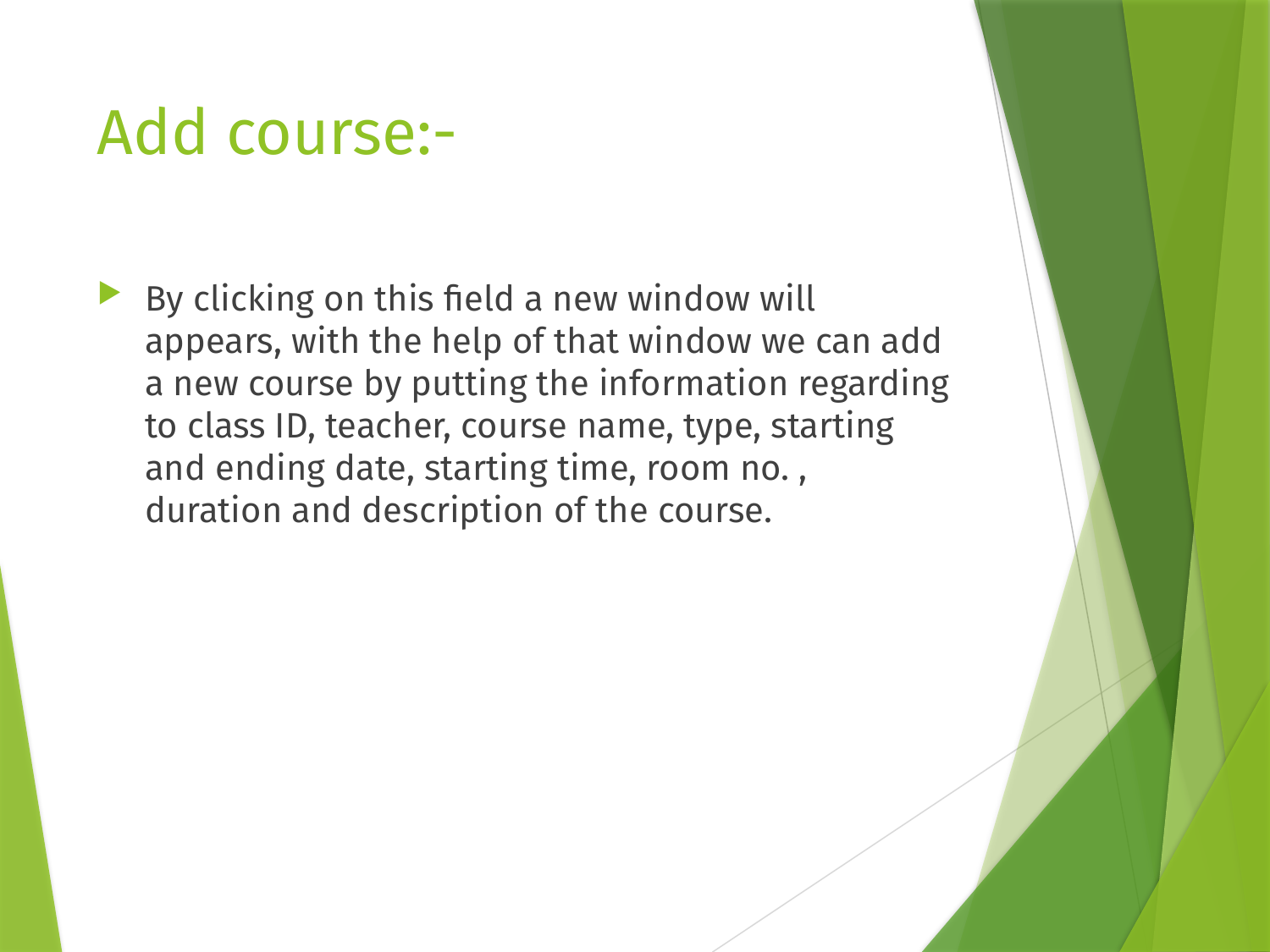

# Add course:-
By clicking on this field a new window will appears, with the help of that window we can add a new course by putting the information regarding to class ID, teacher, course name, type, starting and ending date, starting time, room no. , duration and description of the course.